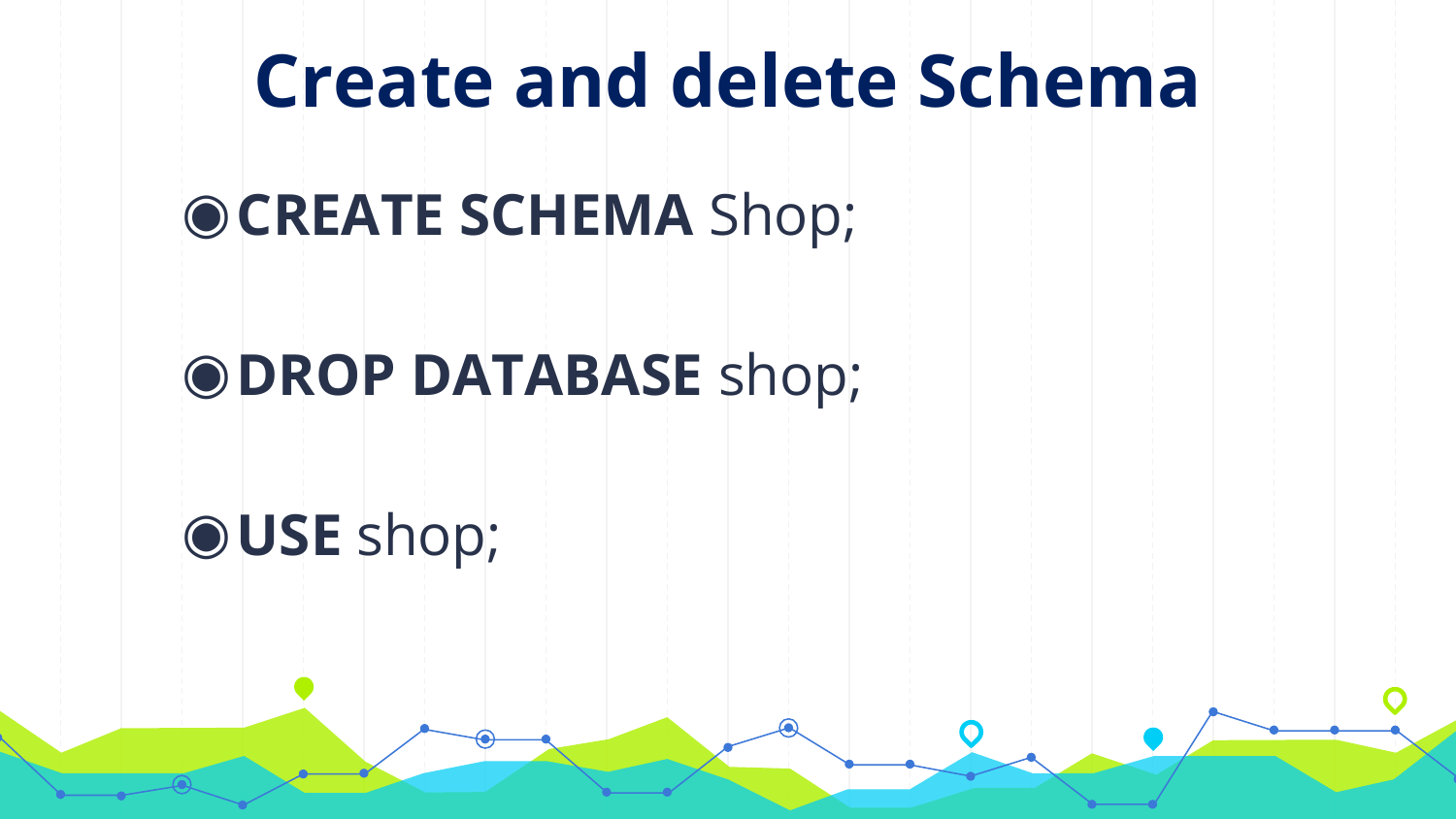

# Create and delete Schema
CREATE SCHEMA Shop;

DROP DATABASE shop;

USE shop;